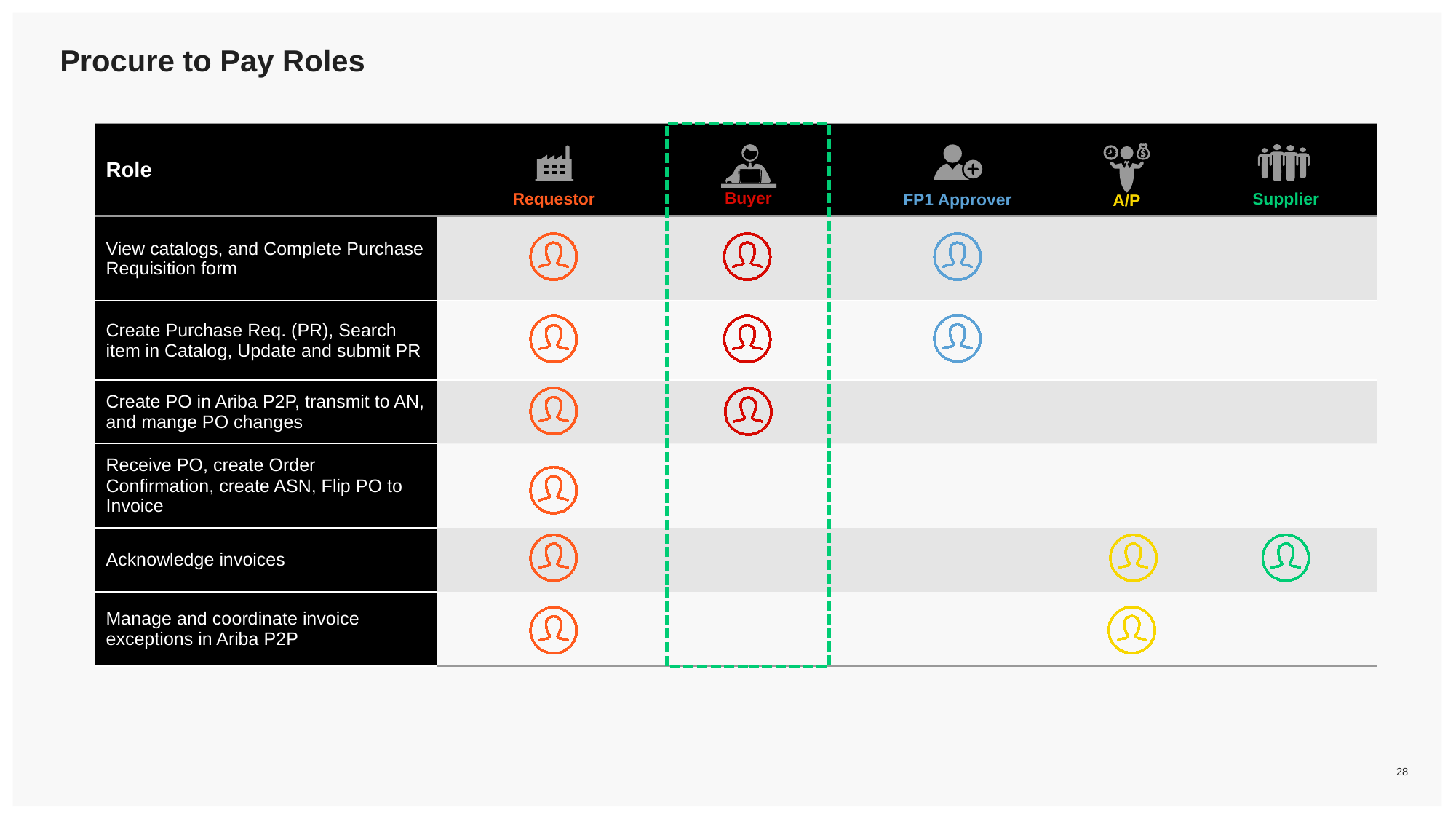

Procure to Pay Roles
| Role |  |
| --- | --- |
| View catalogs, and Complete Purchase Requisition form |  |
| Create Purchase Req. (PR), Search item in Catalog, Update and submit PR |  |
| Create PO in Ariba P2P, transmit to AN, and mange PO changes |  |
| Receive PO, create Order Confirmation, create ASN, Flip PO to Invoice |  |
| Acknowledge invoices |  |
| Manage and coordinate invoice exceptions in Ariba P2P |  |

Buyer
Requestor
Supplier
FP1 Approver
A/P

28